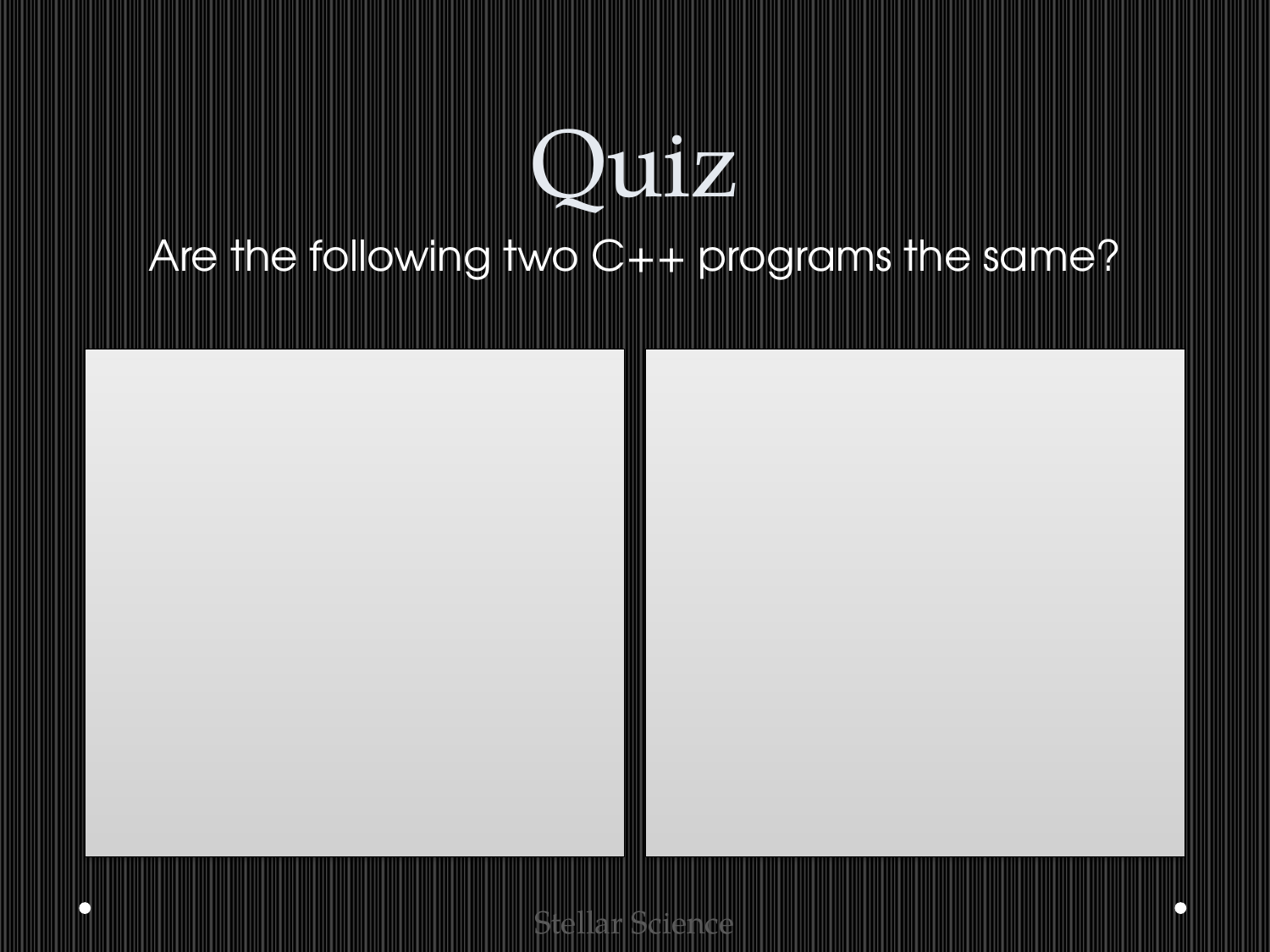

# Quiz
Are the following two C++ programs the same?

Stellar Science